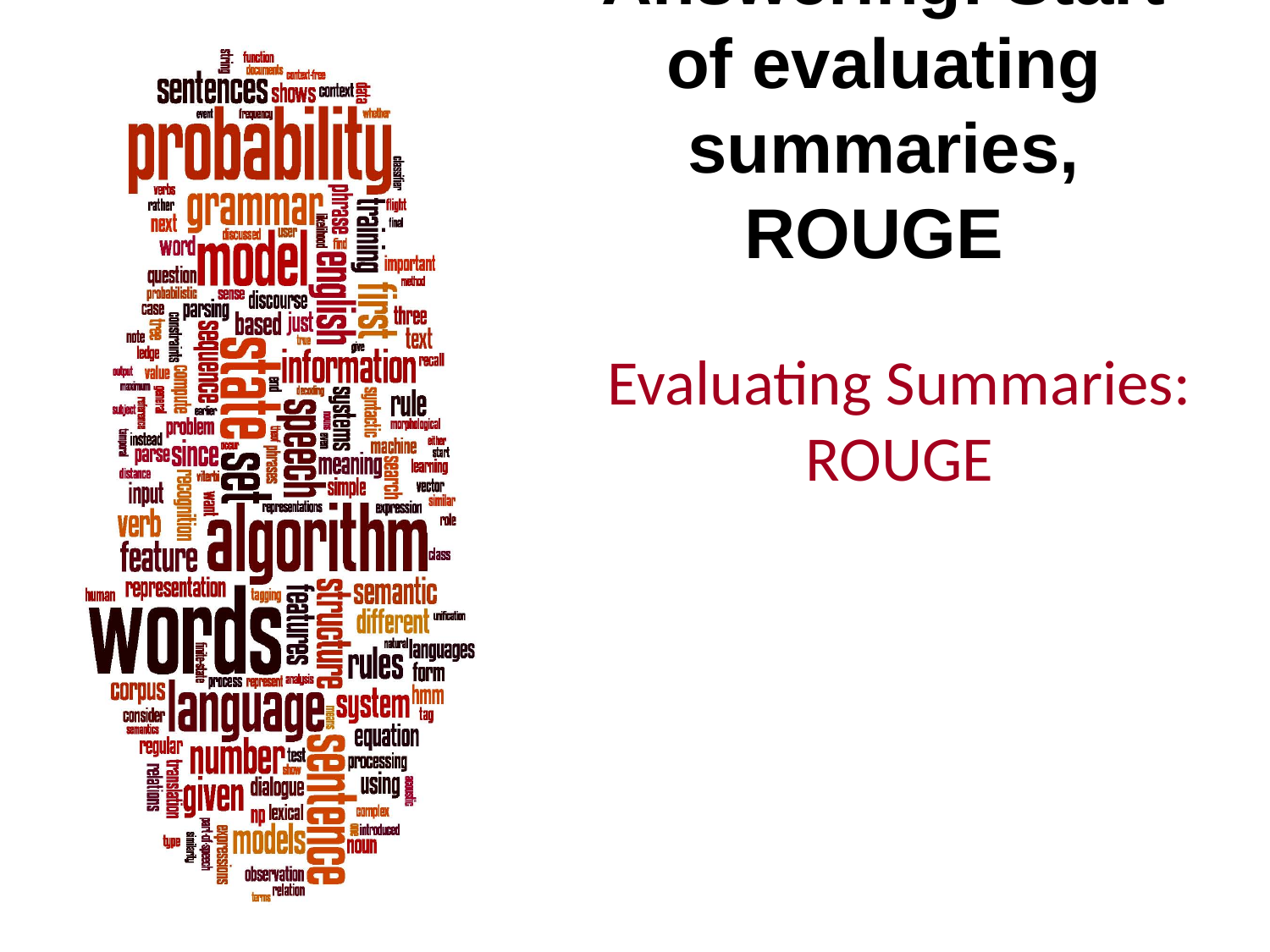

# Question Answering: Start of evaluating summaries, ROUGE
Evaluating Summaries: ROUGE